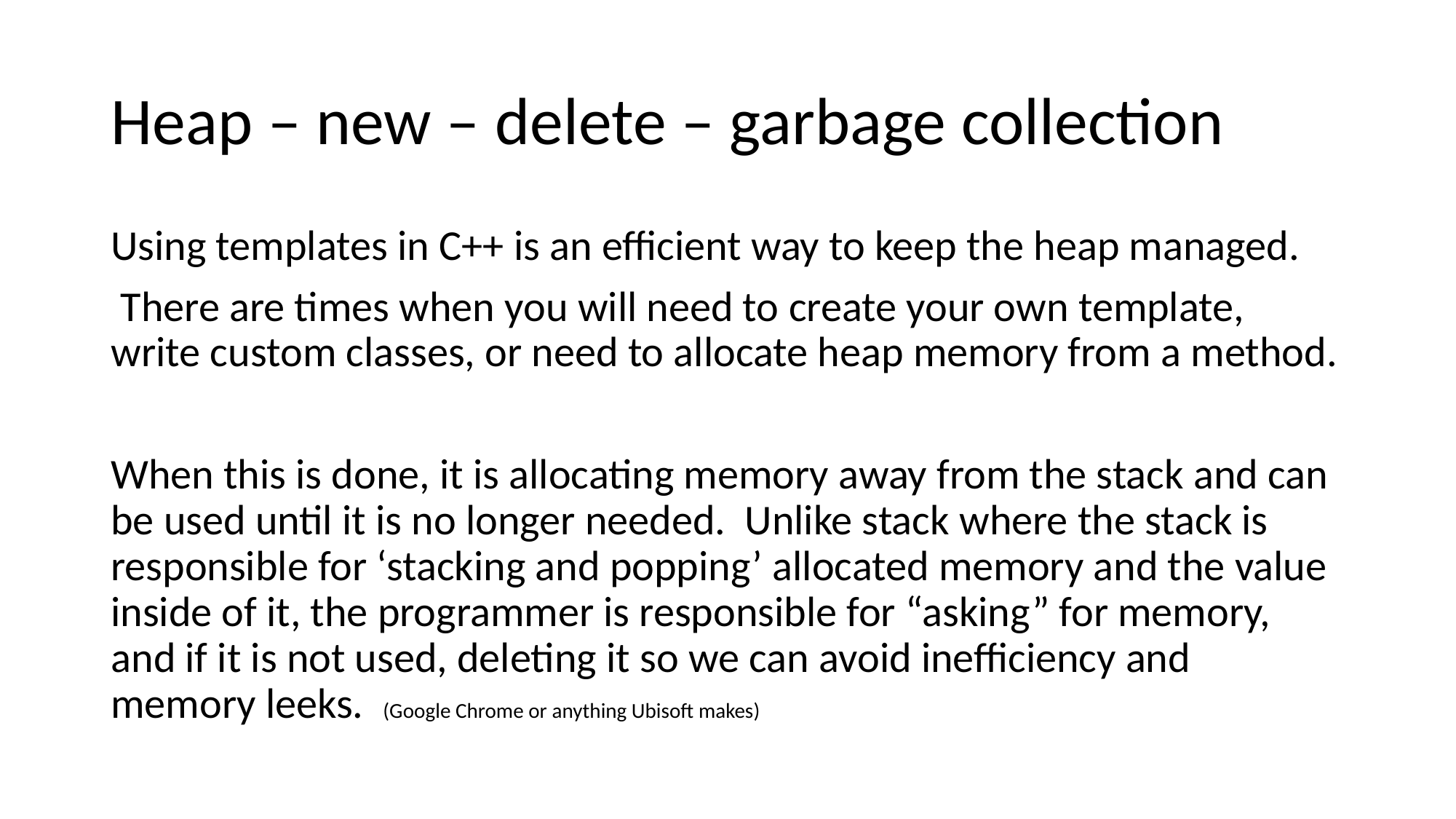

# Heap – new – delete – garbage collection
Using templates in C++ is an efficient way to keep the heap managed.
 There are times when you will need to create your own template,  write custom classes, or need to allocate heap memory from a method.

When this is done, it is allocating memory away from the stack and can be used until it is no longer needed.  Unlike stack where the stack is responsible for ‘stacking and popping’ allocated memory and the value inside of it, the programmer is responsible for “asking” for memory, and if it is not used, deleting it so we can avoid inefficiency and memory leeks.  (Google Chrome or anything Ubisoft makes)